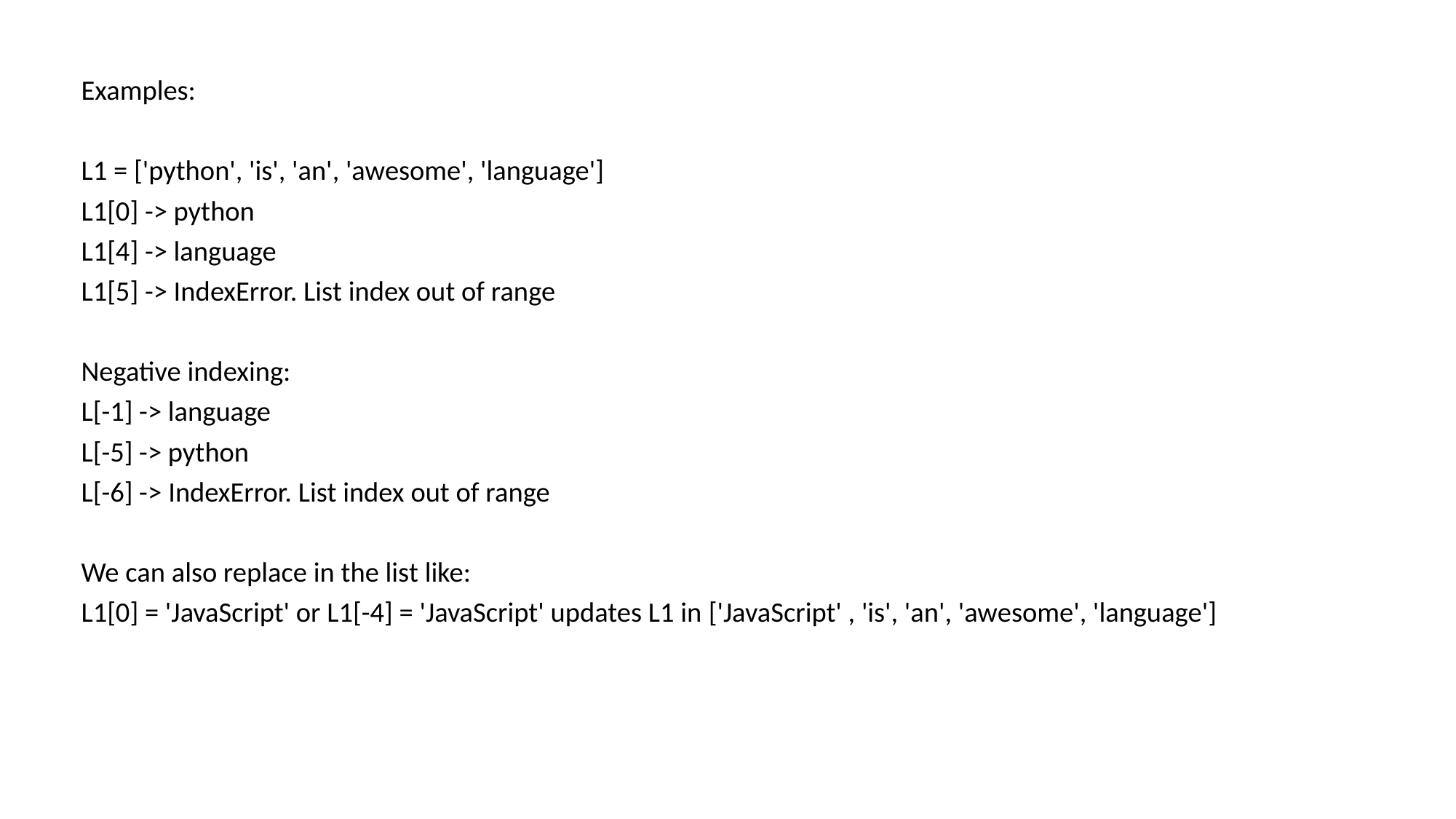

Examples:

L1 = ['python', 'is', 'an', 'awesome', 'language']
L1[0] -> python
L1[4] -> language
L1[5] -> IndexError. List index out of range

Negative indexing:
L[-1] -> language
L[-5] -> python
L[-6] -> IndexError. List index out of range

We can also replace in the list like:
L1[0] = 'JavaScript' or L1[-4] = 'JavaScript' updates L1 in ['JavaScript' , 'is', 'an', 'awesome', 'language']